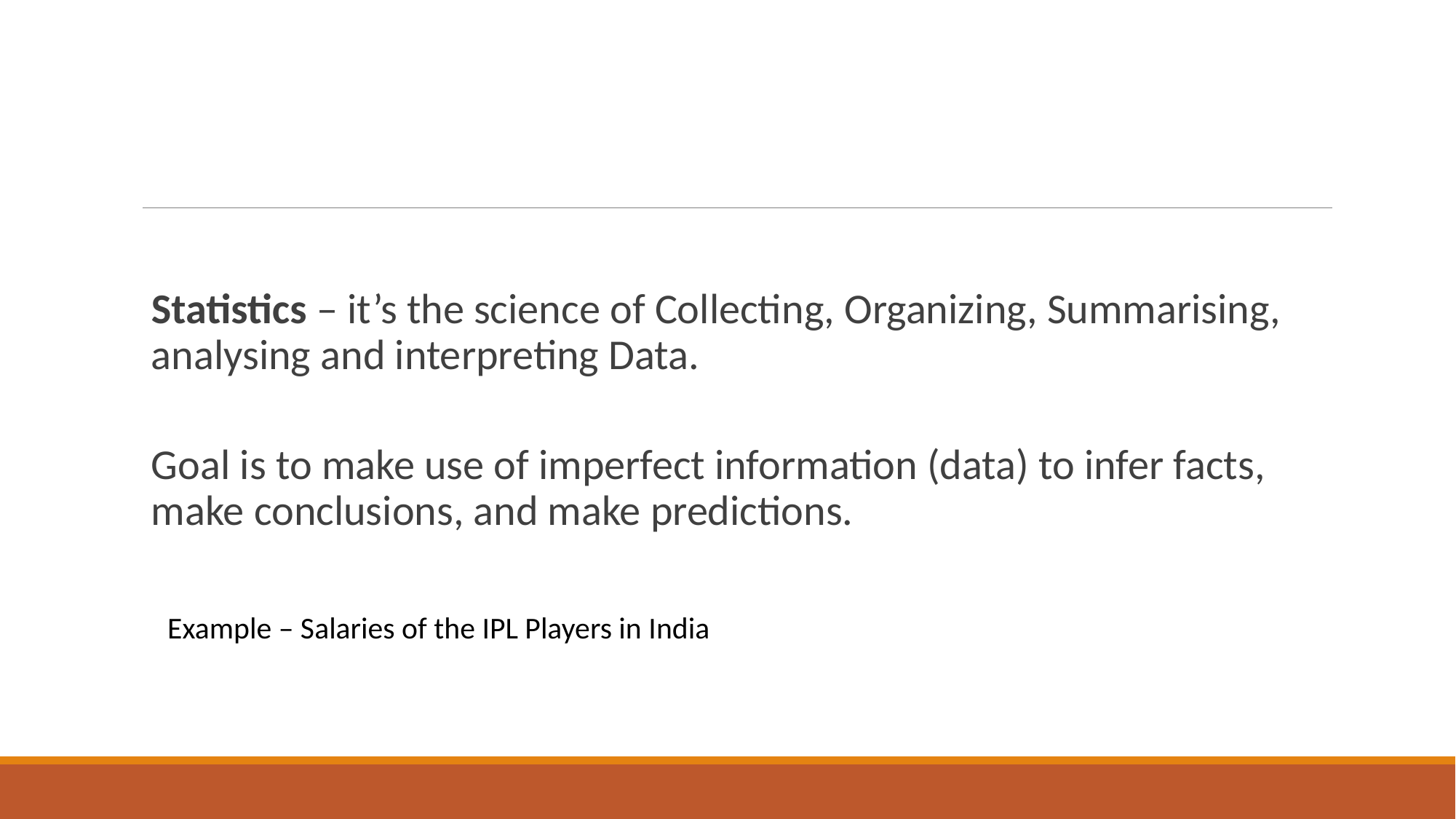

Statistics – it’s the science of Collecting, Organizing, Summarising, analysing and interpreting Data.

Goal is to make use of imperfect information (data) to infer facts, make conclusions, and make predictions.

Example – Salaries of the IPL Players in India